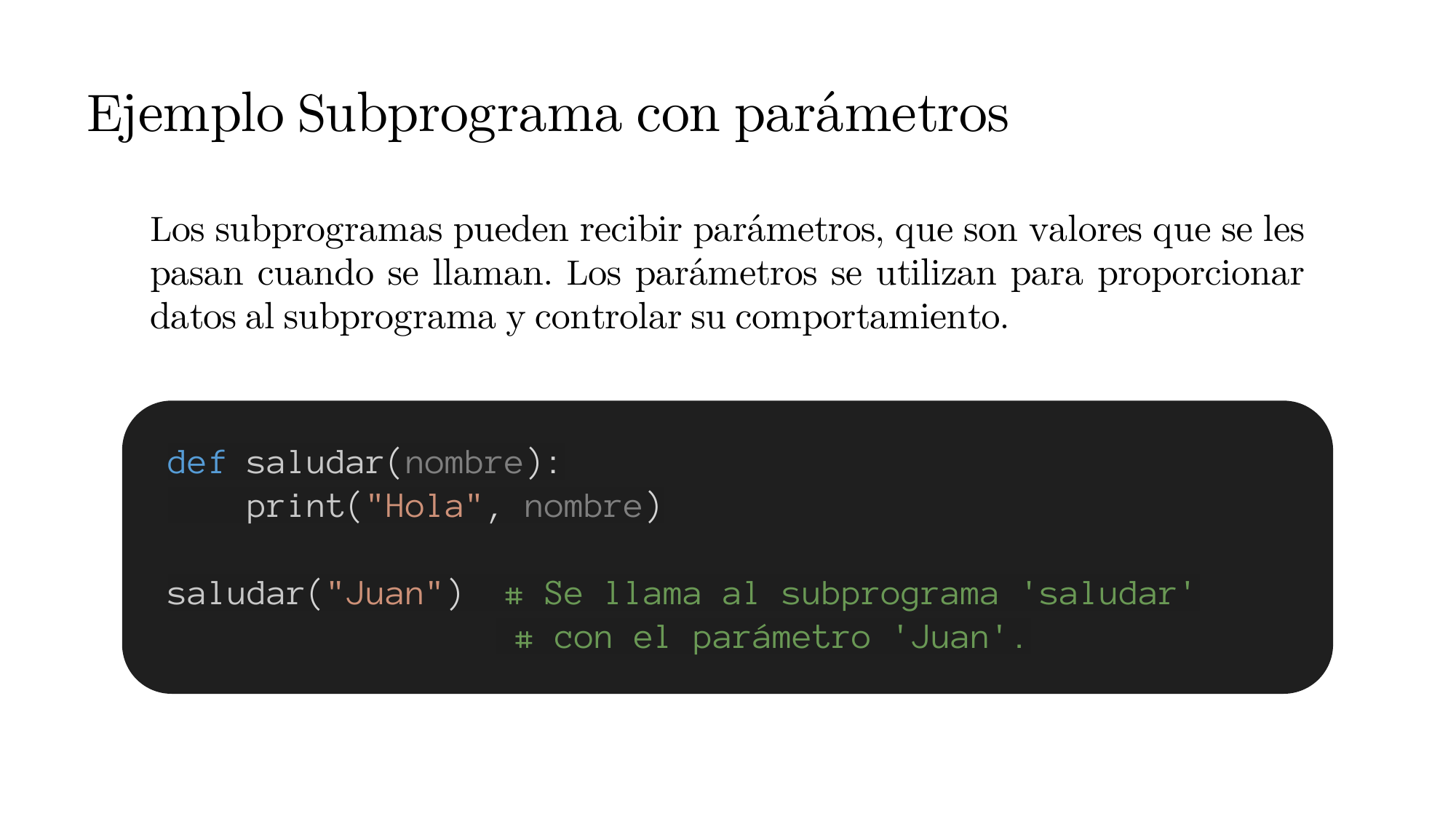

Ejemplo Subprograma con parámetros
Los subprogramas pueden recibir parámetros, que son valores que se les pasan cuando se llaman. Los parámetros se utilizan para proporcionar datos al subprograma y controlar su comportamiento.

def saludar(nombre):
    print("Hola", nombre)
saludar("Juan")  # Se llama al subprograma 'saludar'				 # con el parámetro 'Juan'.